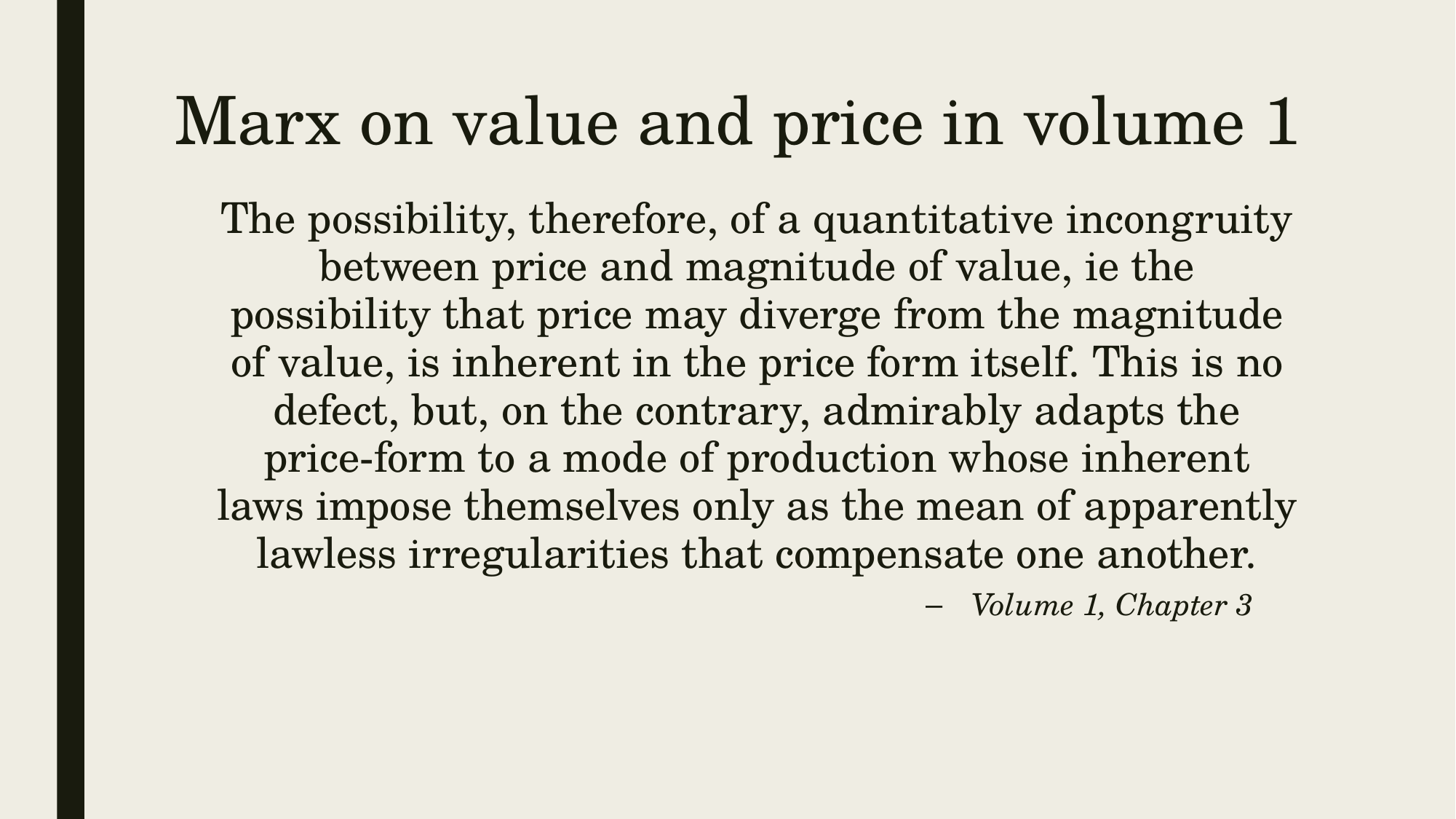

# Marx on value and price in volume 1
The possibility, therefore, of a quantitative incongruity between price and magnitude of value, ie the possibility that price may diverge from the magnitude of value, is inherent in the price form itself. This is no defect, but, on the contrary, admirably adapts the price-form to a mode of production whose inherent laws impose themselves only as the mean of apparently lawless irregularities that compensate one another.
Volume 1, Chapter 3